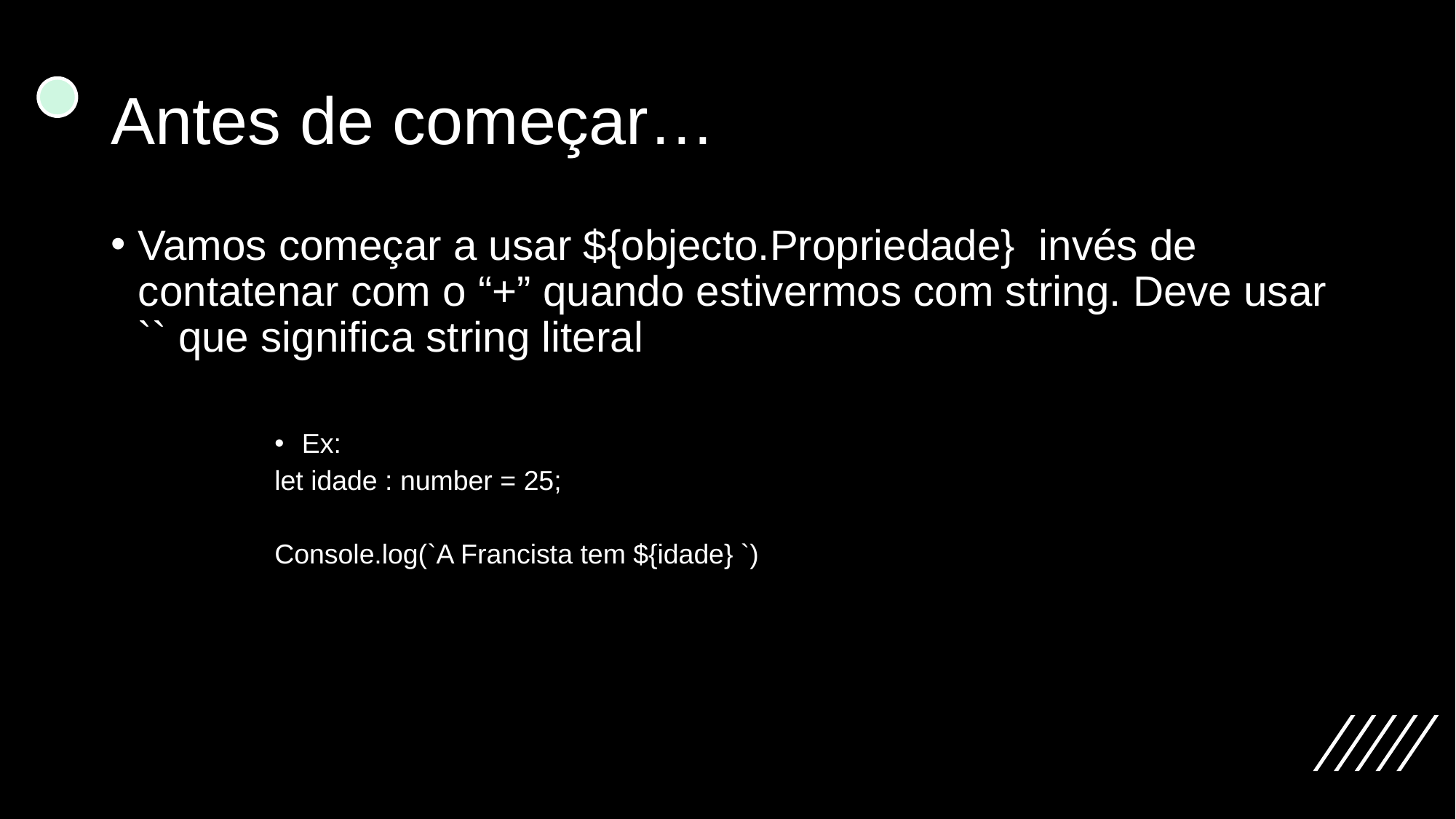

# Antes de começar…
Vamos começar a usar ${objecto.Propriedade}  invés de contatenar com o “+” quando estivermos com string. Deve usar `` que significa string literal

Ex:
let idade : number = 25;

Console.log(`A Francista tem ${idade} `)